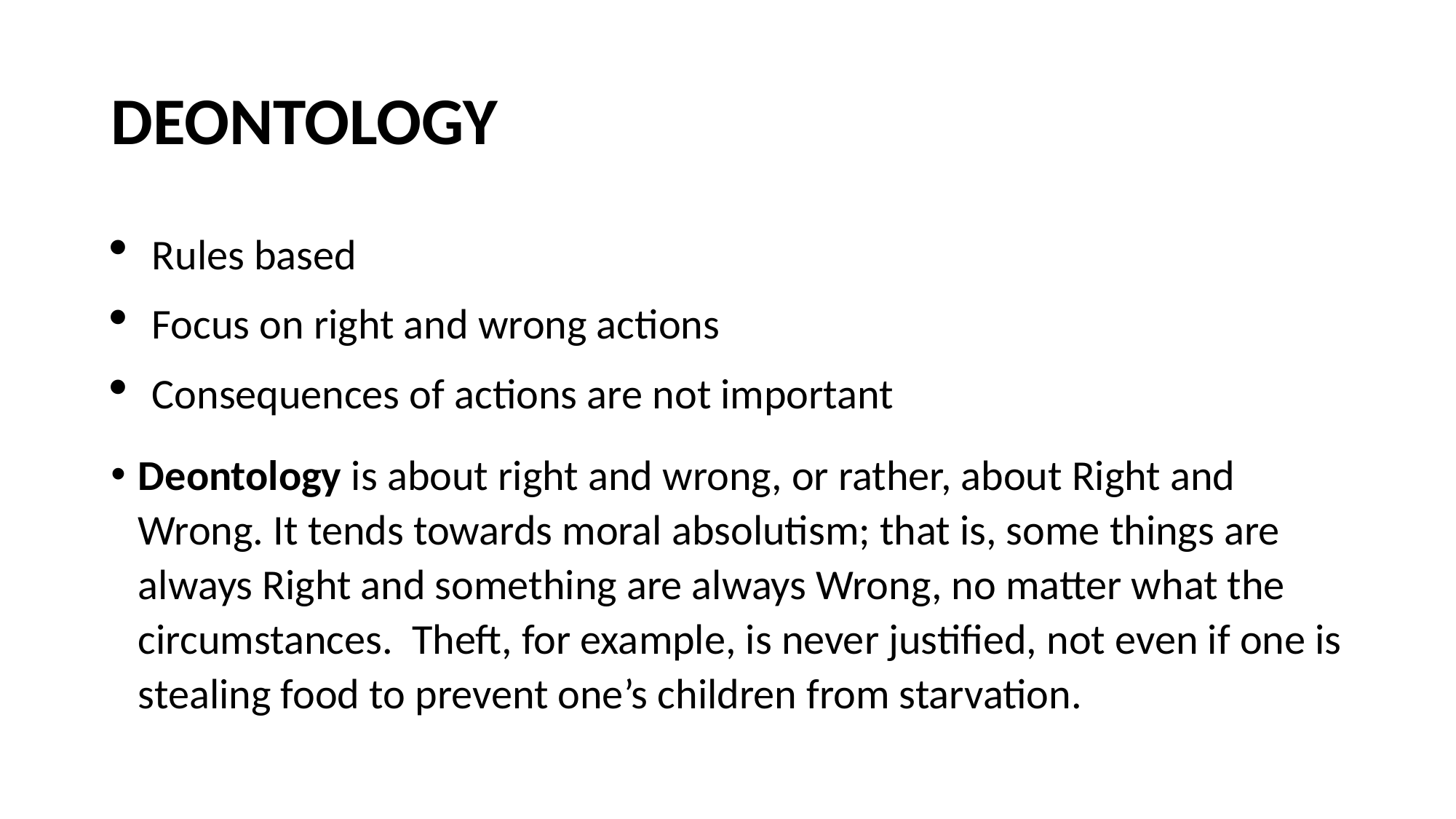

# DEONTOLOGY
Rules based
Focus on right and wrong actions
Consequences of actions are not important
Deontology is about right and wrong, or rather, about Right and Wrong. It tends towards moral absolutism; that is, some things are always Right and something are always Wrong, no matter what the circumstances.  Theft, for example, is never justified, not even if one is stealing food to prevent one’s children from starvation.